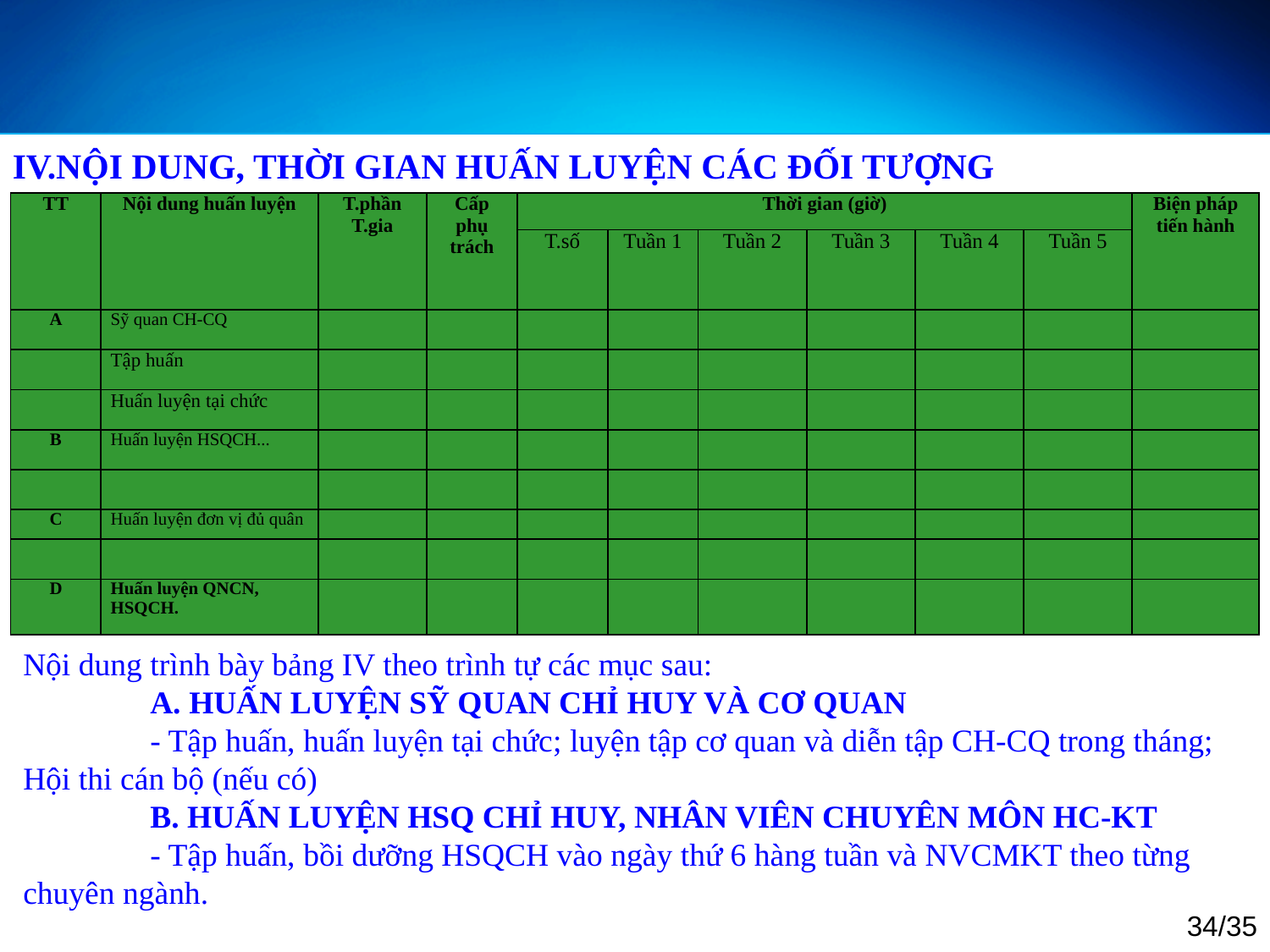

IV.NỘI DUNG, THỜI GIAN HUẤN LUYỆN CÁC ĐỐI TƯỢNG
| TT | Nội dung huấn luyện | T.phần T.gia | Cấp phụ trách | Thời gian (giờ) |  |  |  |  |  | Biện pháp tiến hành |
| --- | --- | --- | --- | --- | --- | --- | --- | --- | --- | --- |
|  |  |  |  | T.số | Tuần 1 | Tuần 2 | Tuần 3 | Tuần 4 | Tuần 5 |  |
| A | Sỹ quan CH-CQ |  |  |  |  |  |  |  |  |  |
|  | Tập huấn |  |  |  |  |  |  |  |  |  |
|  | Huấn luyện tại chức |  |  |  |  |  |  |  |  |  |
| B | Huấn luyện HSQCH... |  |  |  |  |  |  |  |  |  |
|  |  |  |  |  |  |  |  |  |  |  |
| C | Huấn luyện đơn vị đủ quân |  |  |  |  |  |  |  |  |  |
|  |  |  |  |  |  |  |  |  |  |  |
| D | Huấn luyện QNCN, HSQCH. |  |  |  |  |  |  |  |  |  |
Nội dung trình bày bảng IV theo trình tự các mục sau:
	A. HUẤN LUYỆN SỸ QUAN CHỈ HUY VÀ CƠ QUAN
	- Tập huấn, huấn luyện tại chức; luyện tập cơ quan và diễn tập CH-CQ trong tháng; Hội thi cán bộ (nếu có)
	B. HUẤN LUYỆN HSQ CHỈ HUY, NHÂN VIÊN CHUYÊN MÔN HC-KT
	- Tập huấn, bồi dưỡng HSQCH vào ngày thứ 6 hàng tuần và NVCMKT theo từng chuyên ngành.
34/35